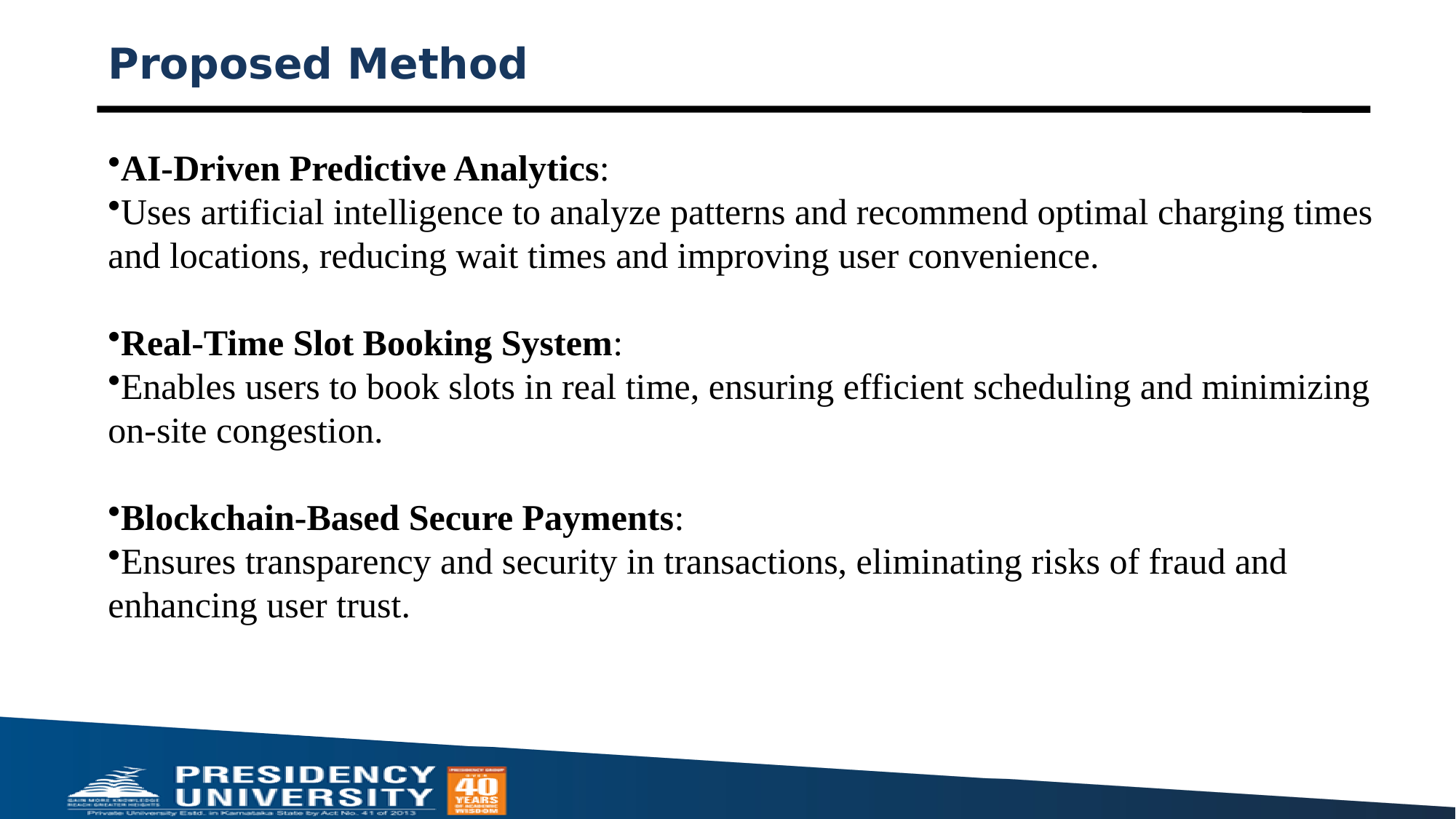

# Proposed Method
AI-Driven Predictive Analytics:
Uses artificial intelligence to analyze patterns and recommend optimal charging times and locations, reducing wait times and improving user convenience.

Real-Time Slot Booking System:
Enables users to book slots in real time, ensuring efficient scheduling and minimizing on-site congestion.

Blockchain-Based Secure Payments:
Ensures transparency and security in transactions, eliminating risks of fraud and enhancing user trust.